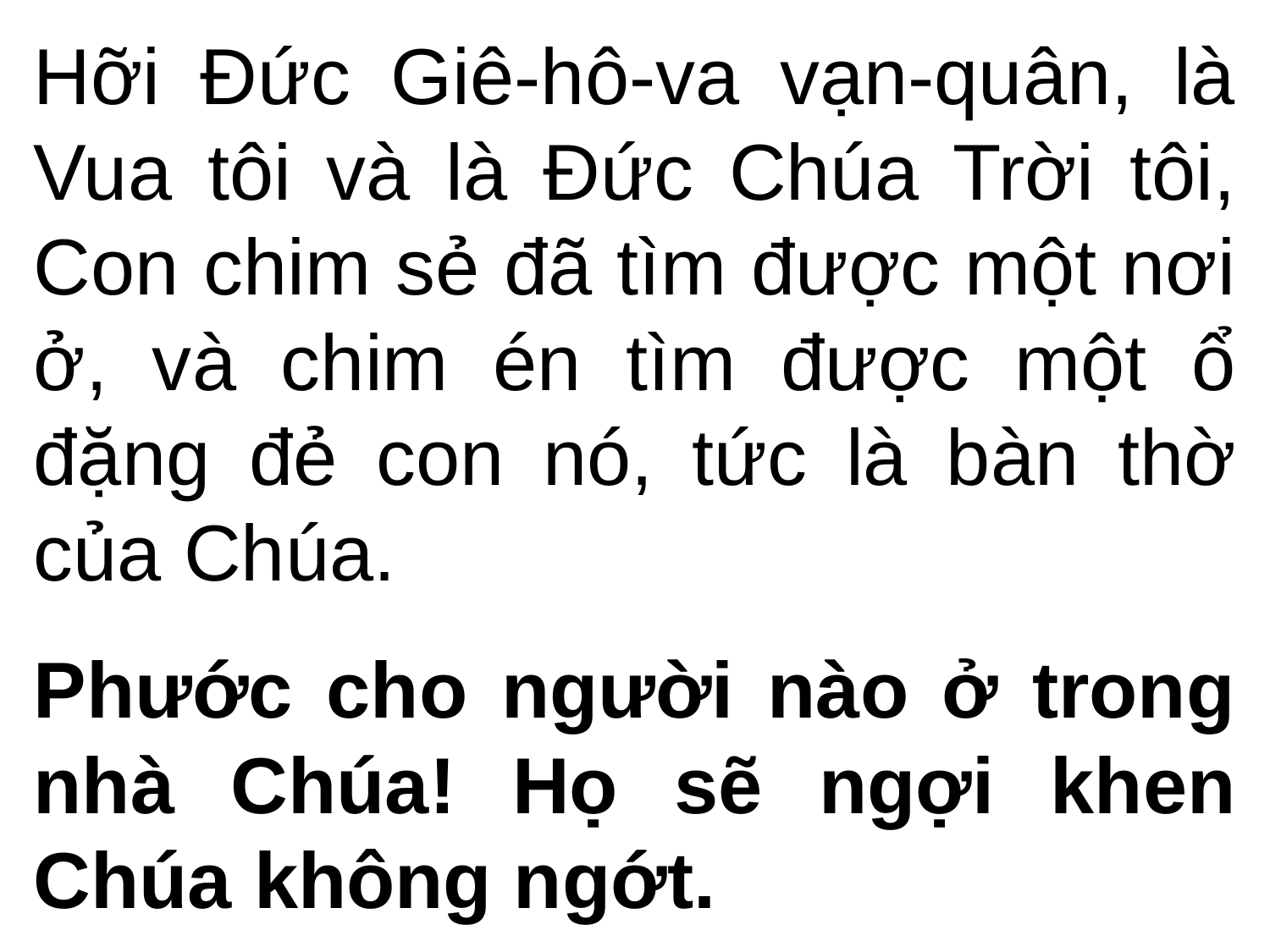

Hỡi Đức Giê-hô-va vạn-quân, là Vua tôi và là Đức Chúa Trời tôi,
Con chim sẻ đã tìm được một nơi ở, và chim én tìm được một ổ đặng đẻ con nó, tức là bàn thờ của Chúa.

Phước cho người nào ở trong nhà Chúa! Họ sẽ ngợi khen Chúa không ngớt.